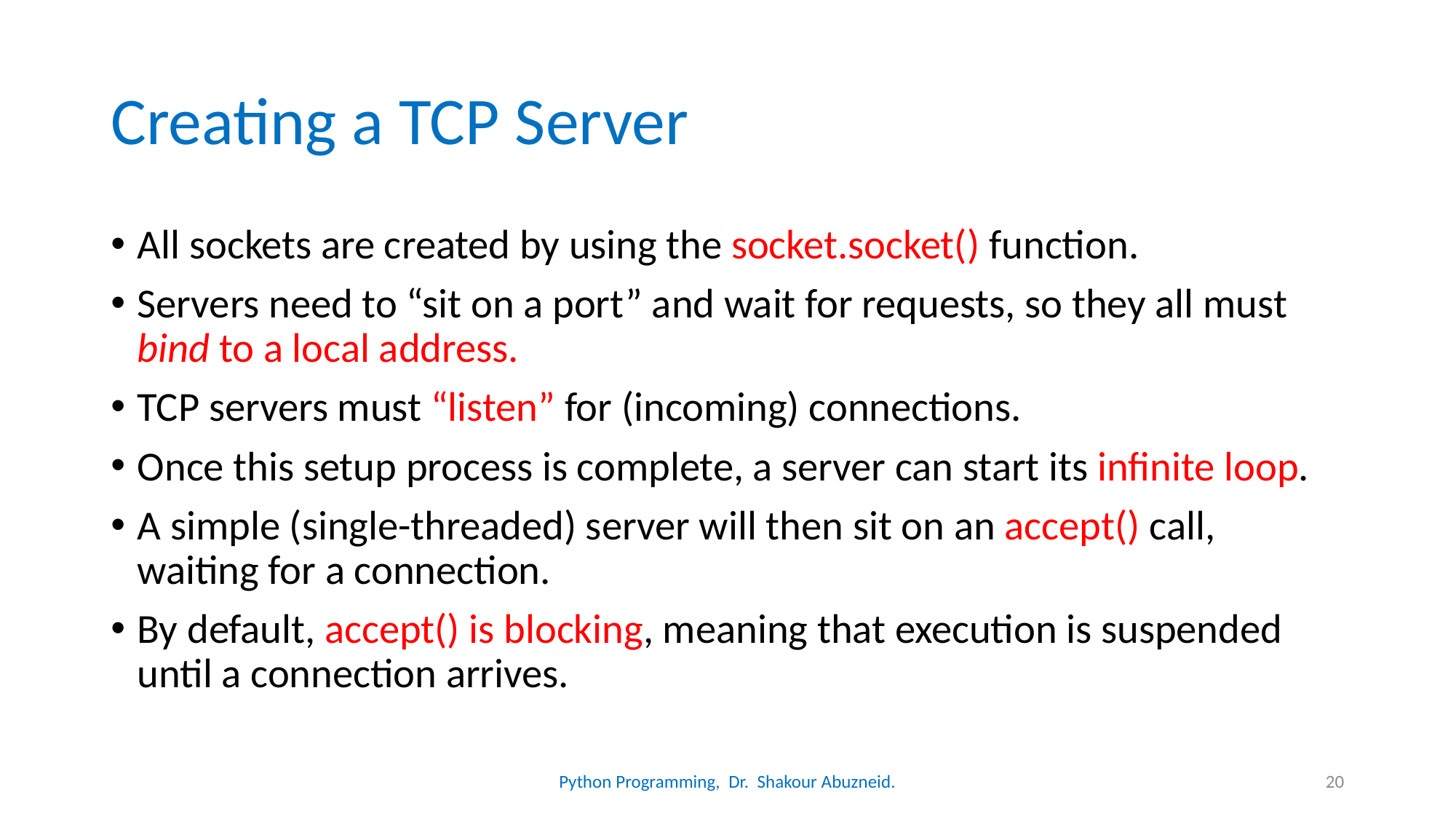

# Creating a TCP Server
All sockets are created by using the socket.socket() function.
Servers need to “sit on a port” and wait for requests, so they all must bind to a local address.
TCP servers must “listen” for (incoming) connections.
Once this setup process is complete, a server can start its infinite loop.
A simple (single-threaded) server will then sit on an accept() call, waiting for a connection.
By default, accept() is blocking, meaning that execution is suspended until a connection arrives.
Python Programming,  Dr.  Shakour Abuzneid.
20